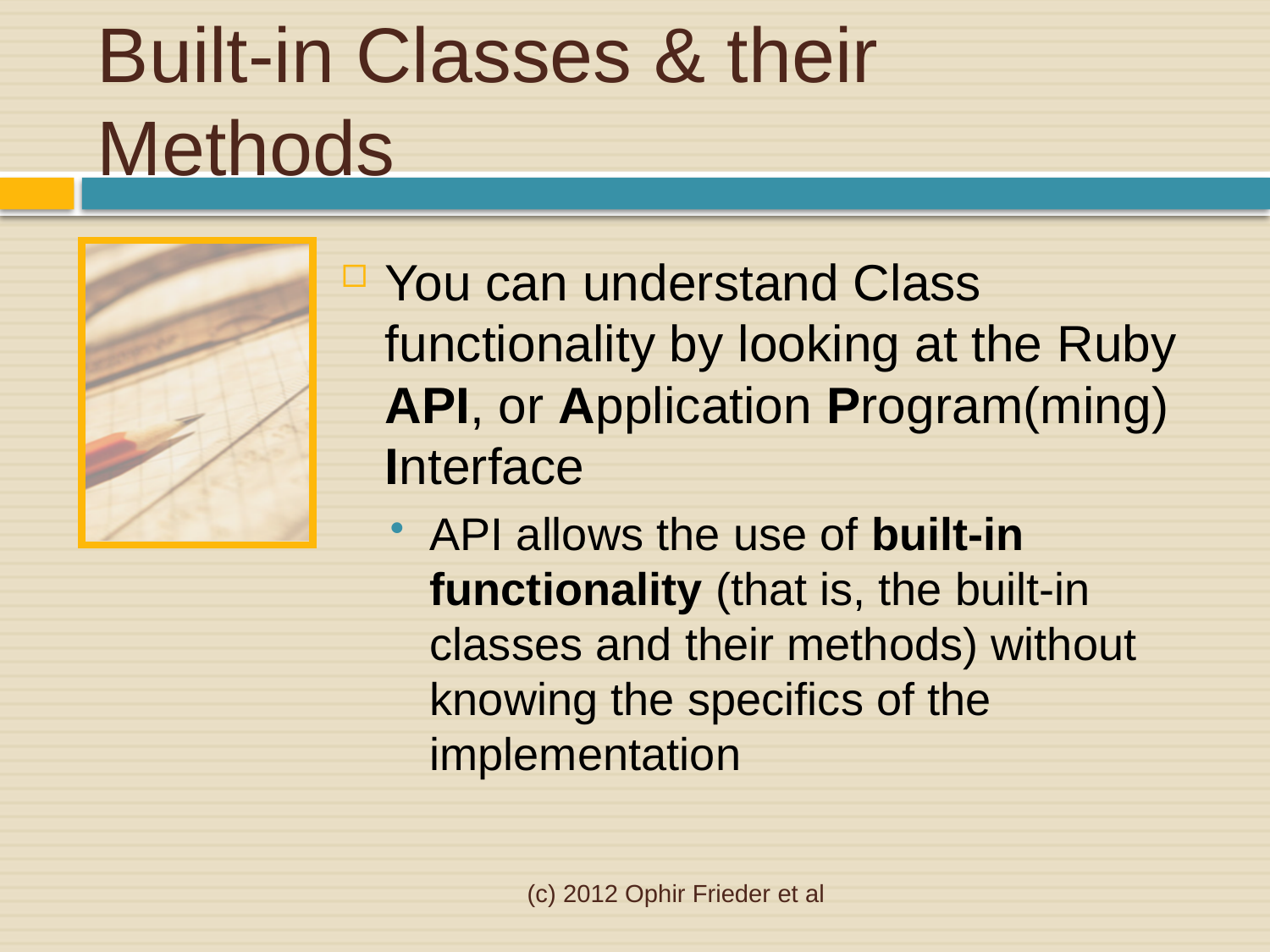

# Built-in Classes & their Methods
You can understand Class functionality by looking at the Ruby API, or Application Program(ming) Interface
API allows the use of built-in functionality (that is, the built-in classes and their methods) without knowing the specifics of the implementation

(c) 2012 Ophir Frieder et al